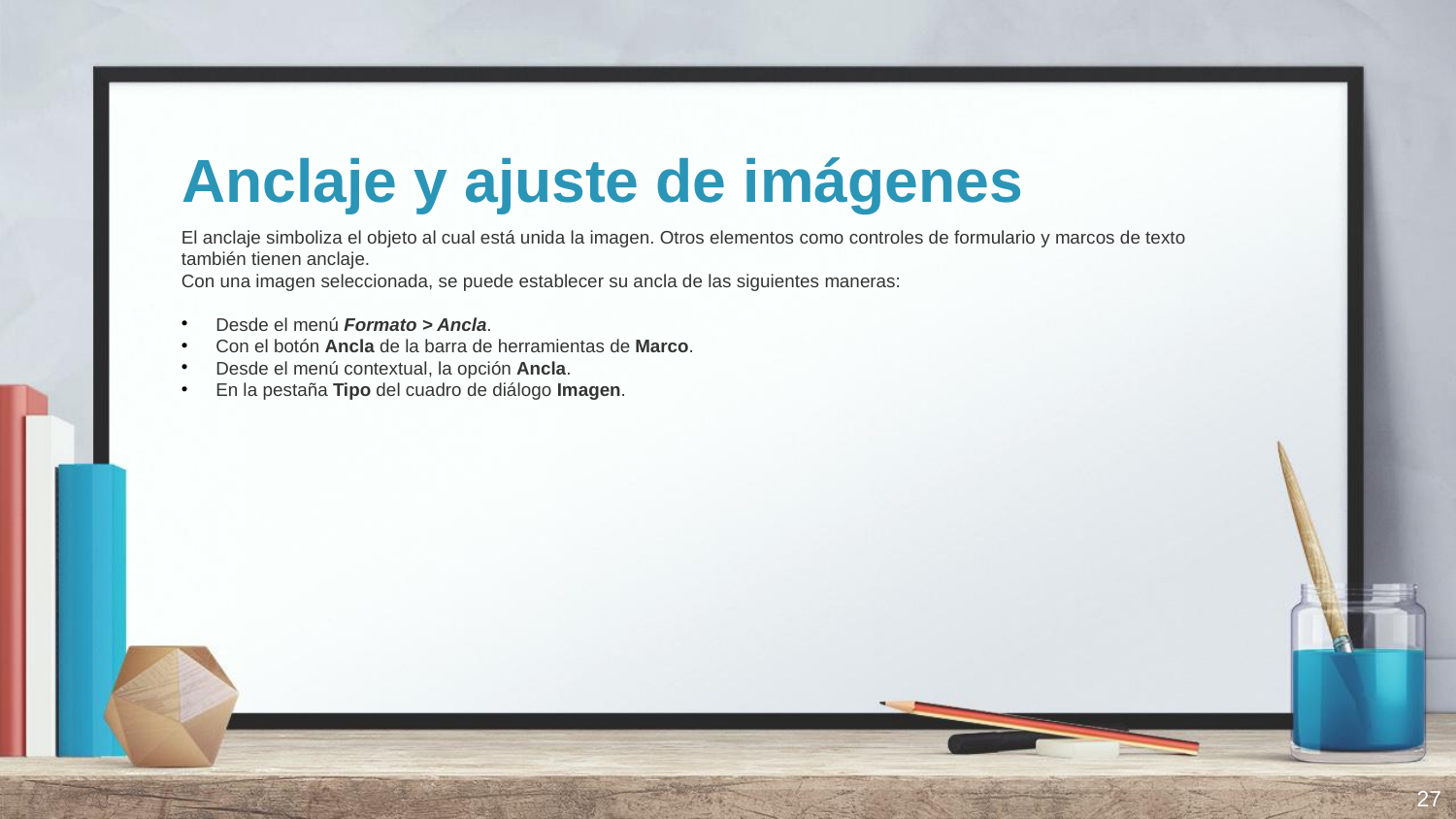

# Anclaje y ajuste de imágenes
El anclaje simboliza el objeto al cual está unida la imagen. Otros elementos como controles de formulario y marcos de texto también tienen anclaje.
Con una imagen seleccionada, se puede establecer su ancla de las siguientes maneras:

Desde el menú Formato > Ancla.
Con el botón Ancla de la barra de herramientas de Marco.
Desde el menú contextual, la opción Ancla.
En la pestaña Tipo del cuadro de diálogo Imagen.
27